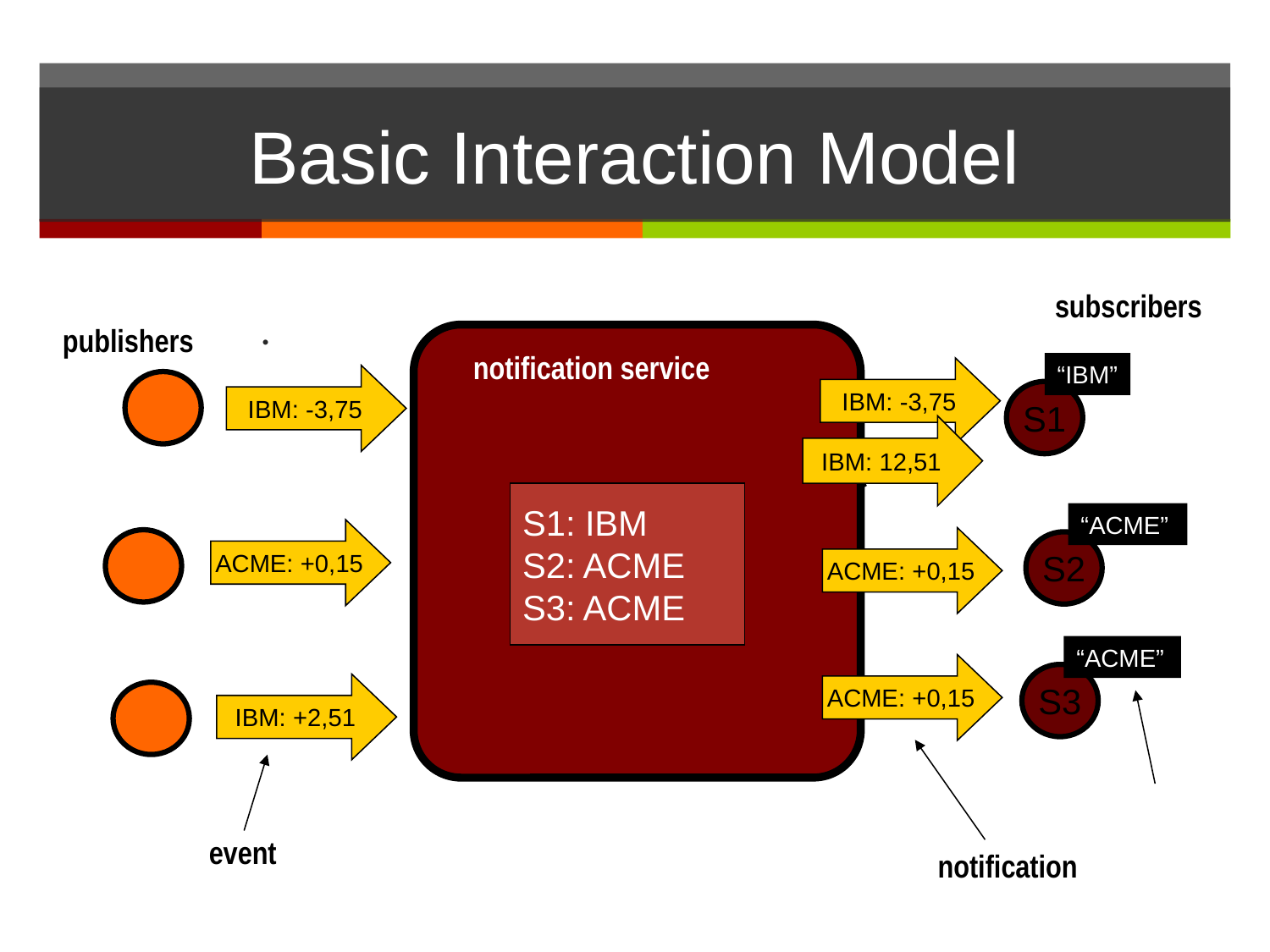

# Basic Interaction Model
subscribers
.
publishers

notification service
S1: IBM
S2: ACME
S3: ACME
“IBM”
IBM: -3,75
IBM: 12,51
ACME: +0,15
ACME: +0,15
IBM: -3,75
ACME: +0,15
IBM: +2,51

S1

“ACME”

S2
“ACME”
S3

event
notification